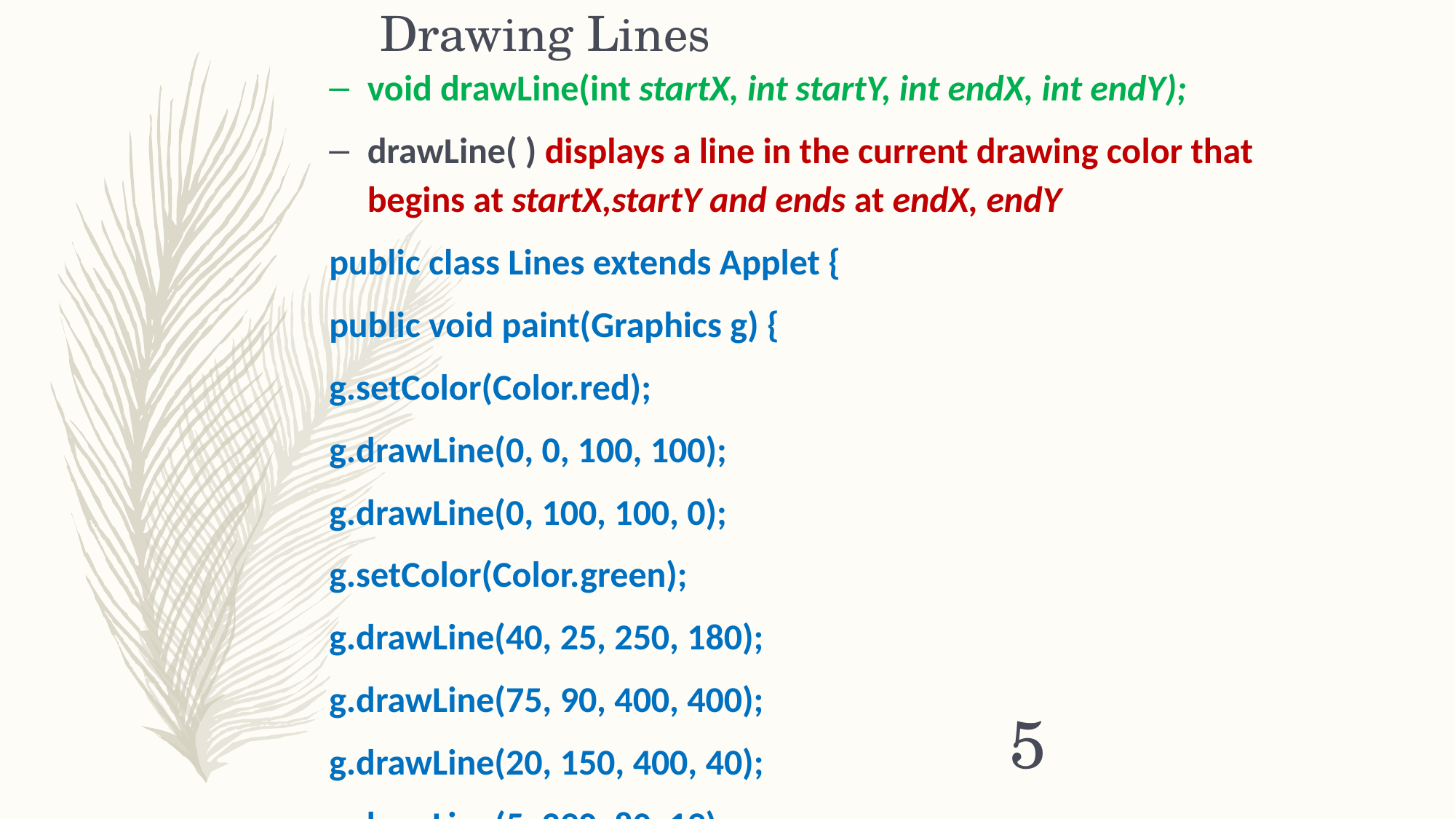

Drawing Lines
void drawLine(int startX, int startY, int endX, int endY);
drawLine( ) displays a line in the current drawing color that begins at startX,startY and ends at endX, endY
public class Lines extends Applet {
public void paint(Graphics g) {
g.setColor(Color.red);
g.drawLine(0, 0, 100, 100);
g.drawLine(0, 100, 100, 0);
g.setColor(Color.green);
g.drawLine(40, 25, 250, 180);
g.drawLine(75, 90, 400, 400);
g.drawLine(20, 150, 400, 40);
g.drawLine(5, 290, 80, 19);
} }

5